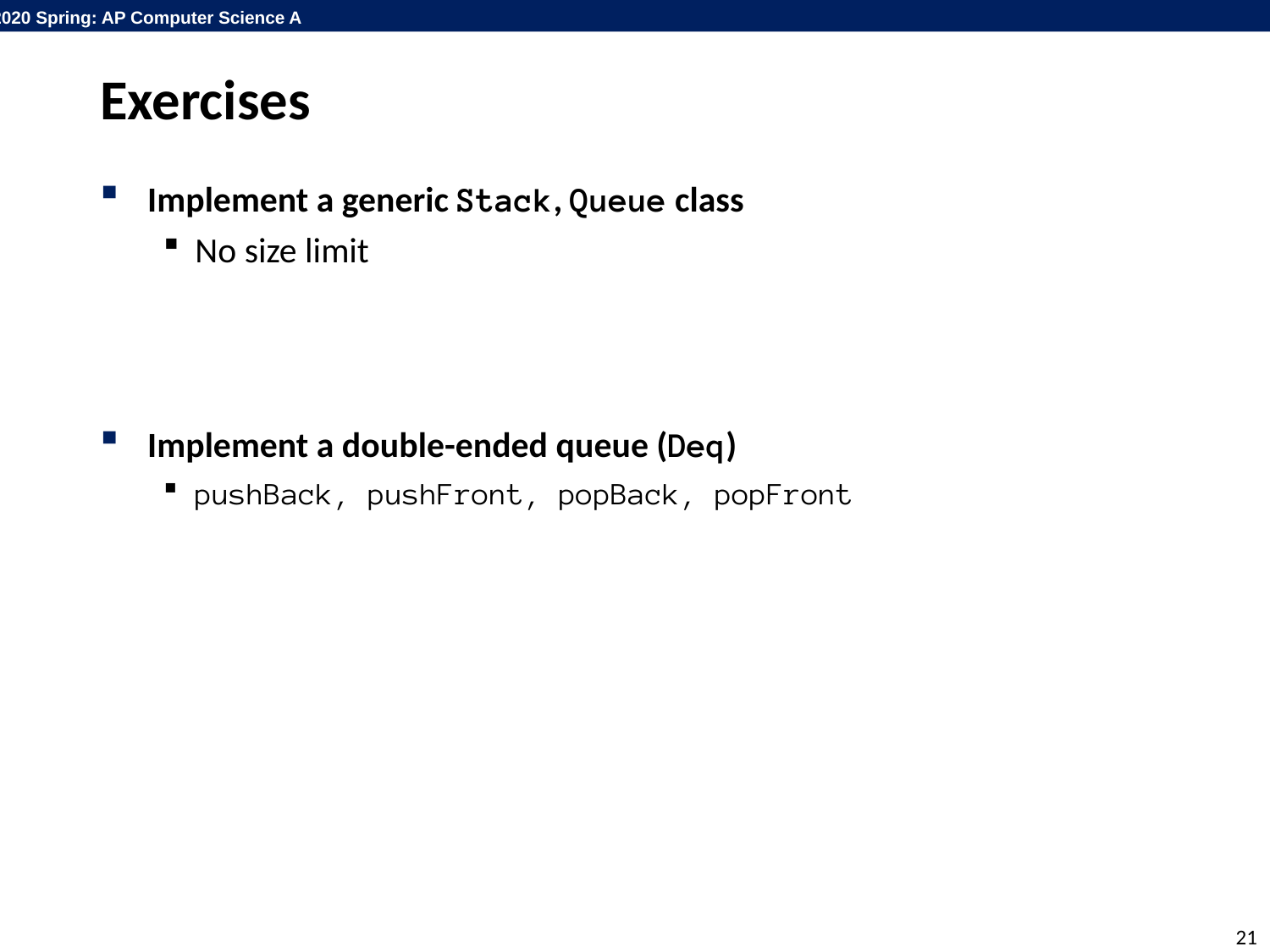

# Exercises
Implement a generic Stack, Queue class
No size limit

Implement a double-ended queue (Deq)
pushBack, pushFront, popBack, popFront

21